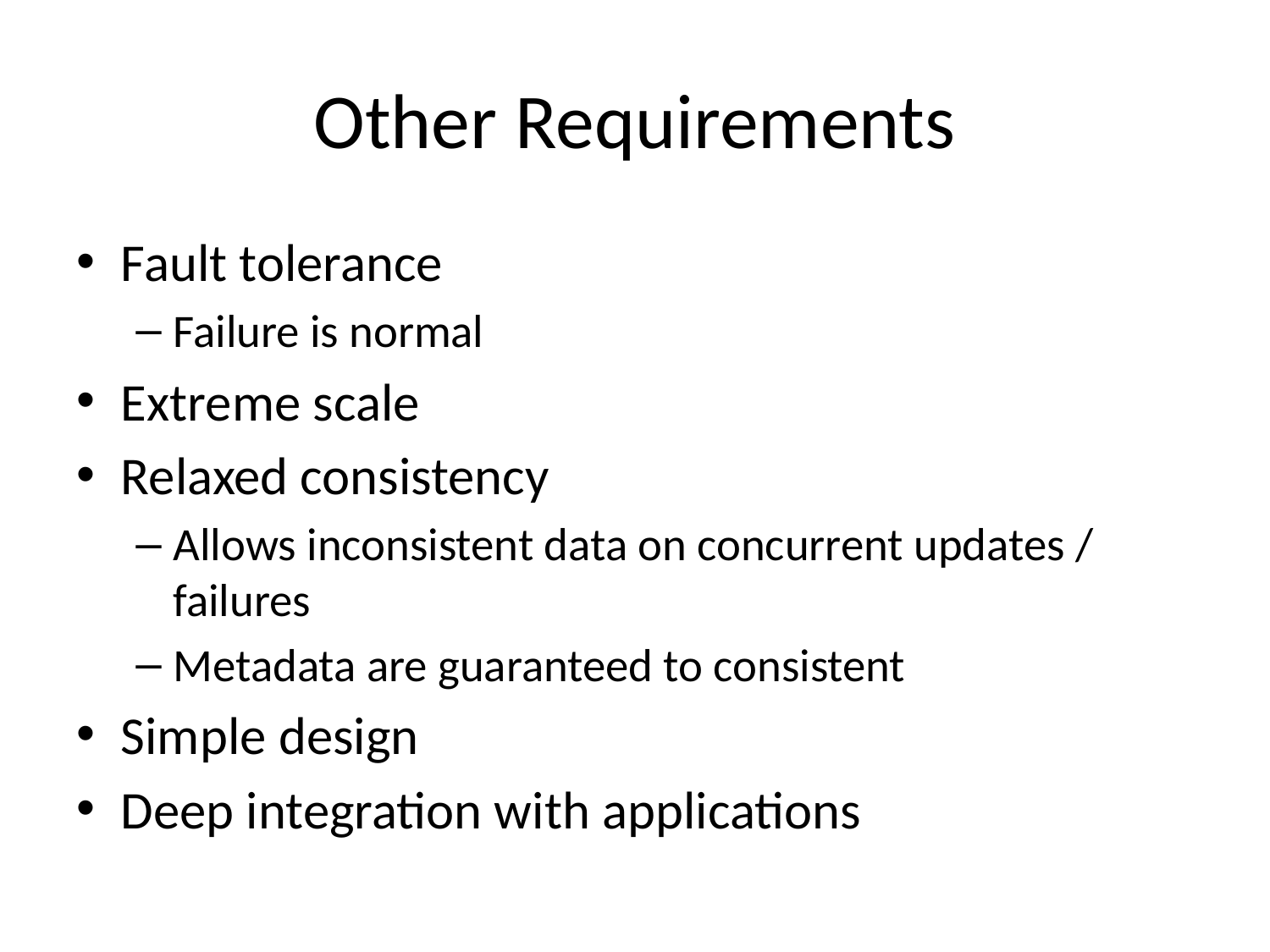

# Other Requirements
Fault tolerance
Failure is normal
Extreme scale
Relaxed consistency
Allows inconsistent data on concurrent updates / failures
Metadata are guaranteed to consistent
Simple design
Deep integration with applications